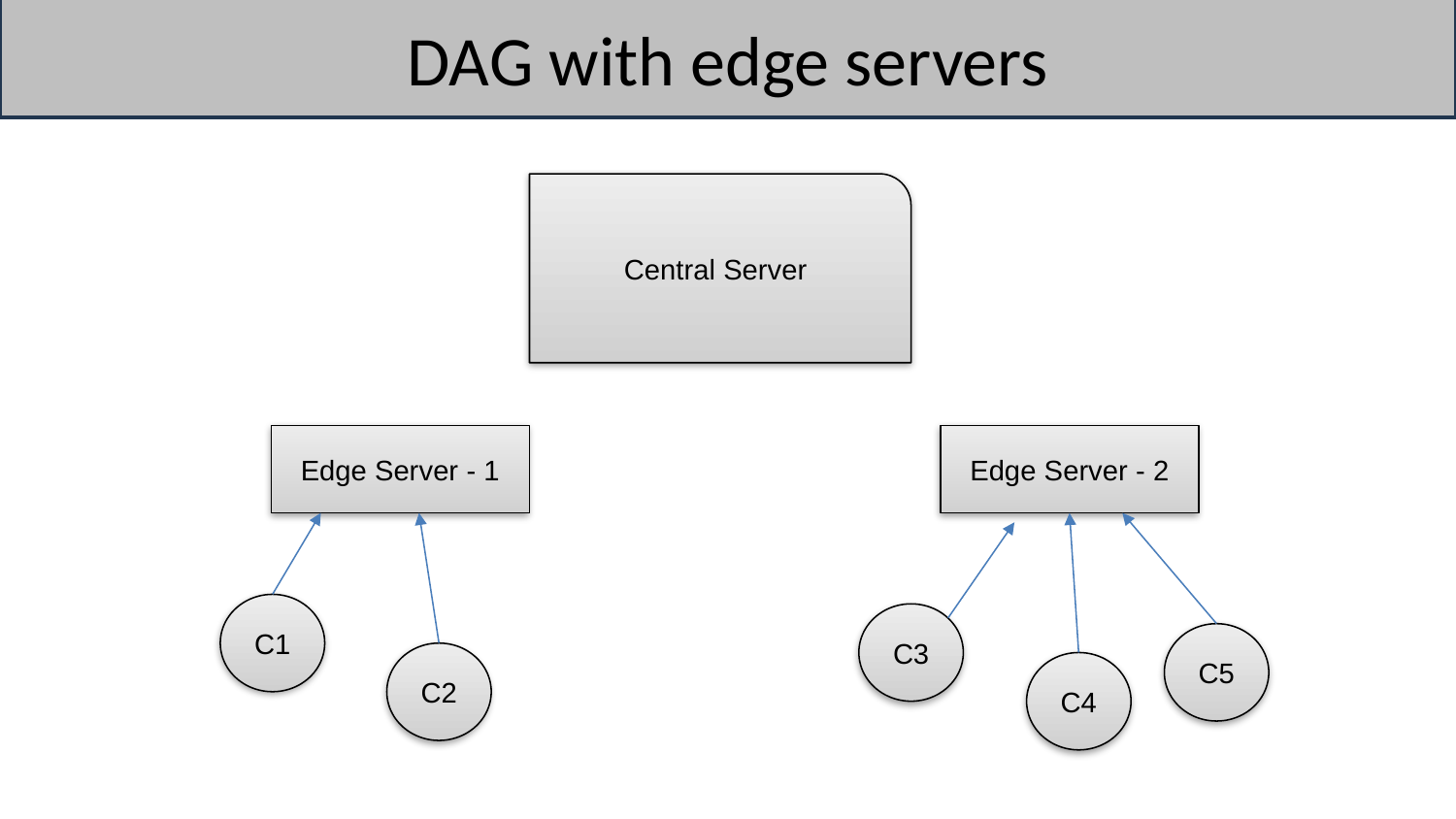

# DAG with edge servers
Central Server
Edge Server - 1
Edge Server - 2

C1
C3
C5
C2
C4